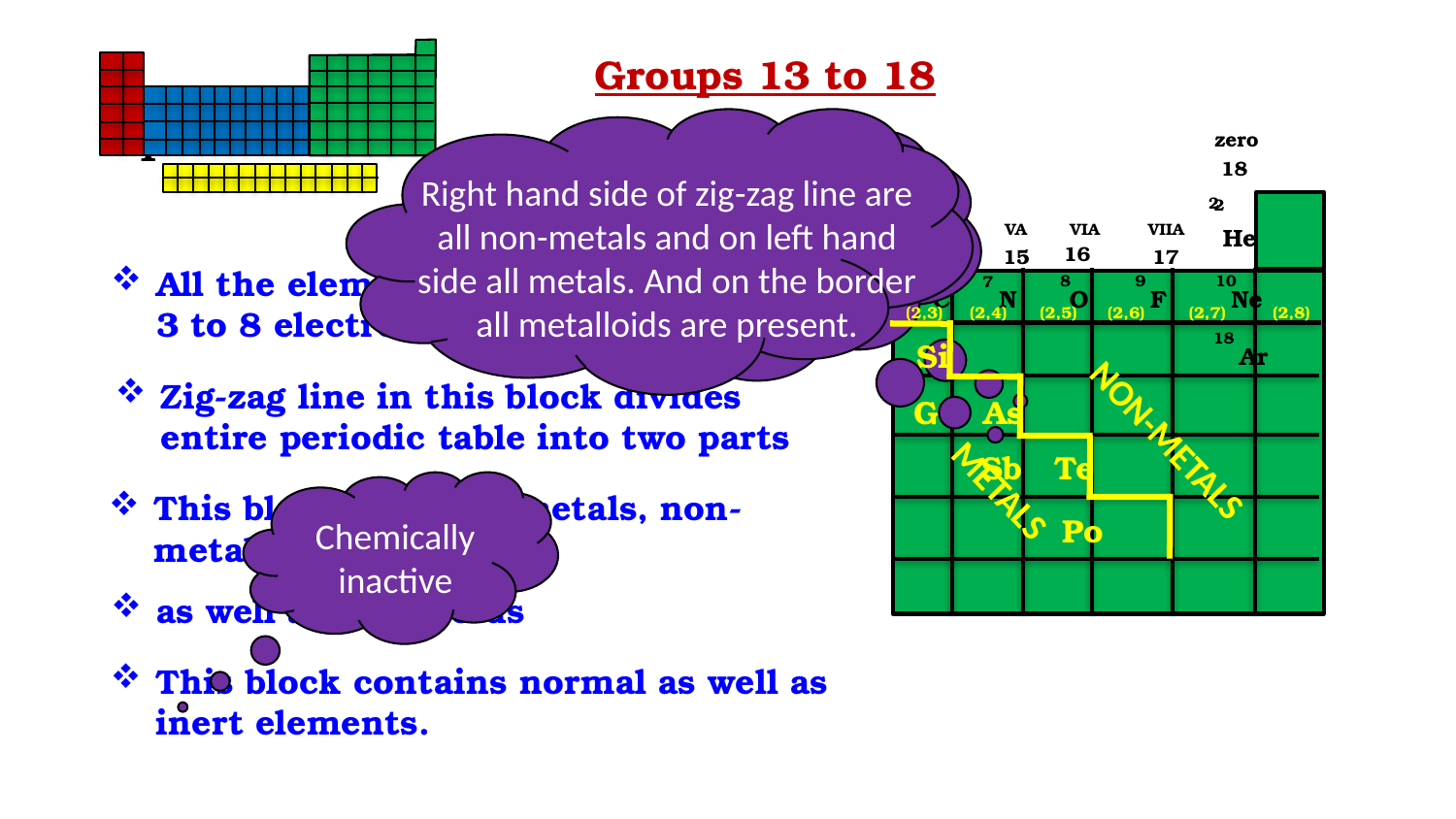

Groups 13 to 18

Right hand side of zig-zag line are all non-metals and on left hand side all metals. And on the border all metalloids are present.
1
zero
18
2
2

IIIA
IVA
VA
VIA
VIIA
He
16
13
14
15
17
10
8
9
7
6
5

C
N
O
F
Ne
B
18
Ar

Lets take electronic configuration of few elements in this block

All the elements in this block contains 3 to 8 electrons in the outermost orbit
B
Si
Ge
As
Sb
Te
Po
(2,3)
(2,4)
(2,5)
(2,6)
(2,7)
(2,8)
NON-METALS
METALS

Zig-zag line in this block divides entire periodic table into two parts

Chemically inactive
This block contains metals, non-metals

as well as metalloids

This block contains normal as well as inert elements.